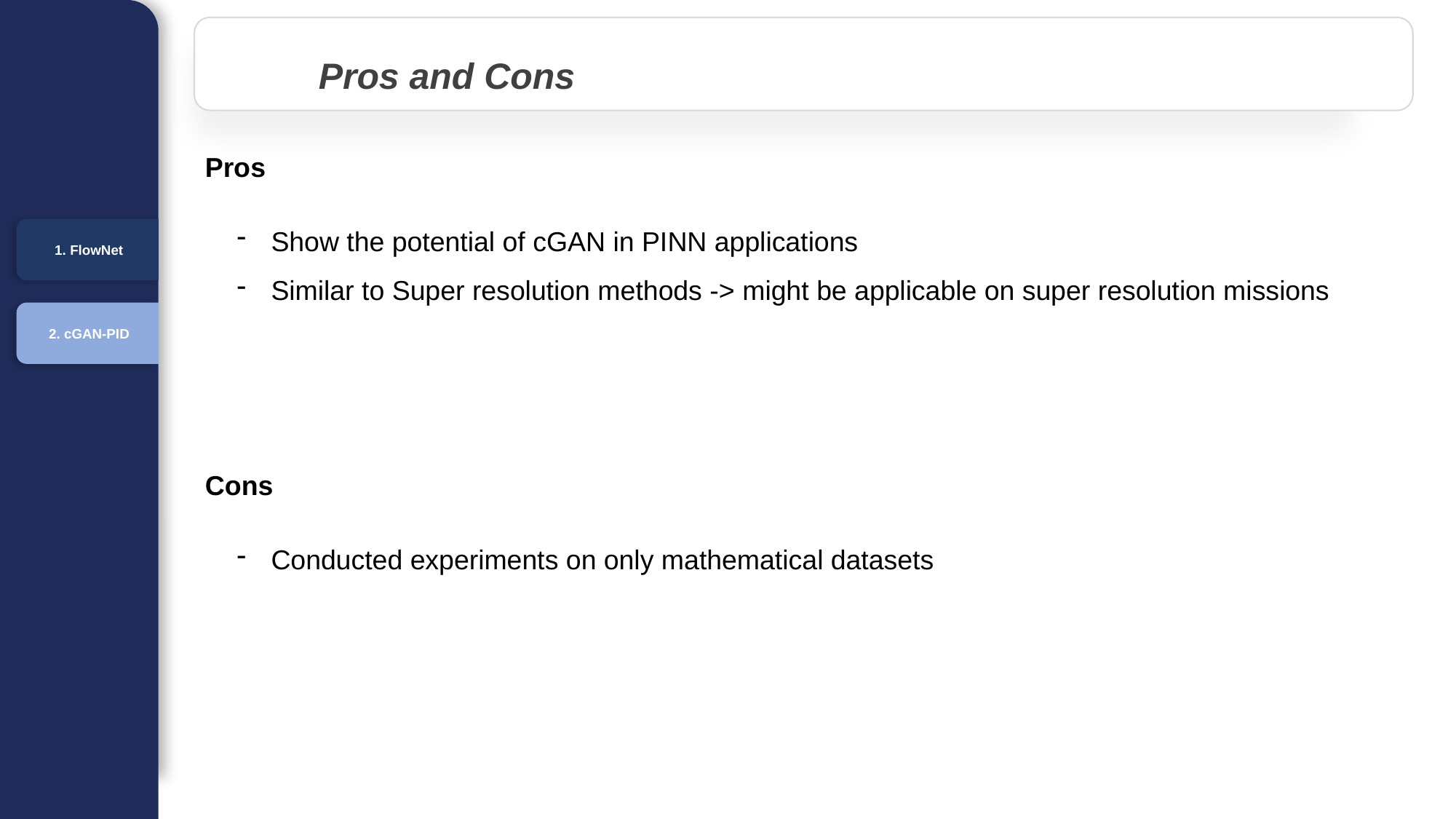

Pros and Cons
Pros
1. FlowNet
Show the potential of cGAN in PINN applications
Similar to Super resolution methods -> might be applicable on super resolution missions
|  |
| --- |
|  |
|  |
|  |
|  |
|  |
2. cGAN-PID
Cons
Conducted experiments on only mathematical datasets